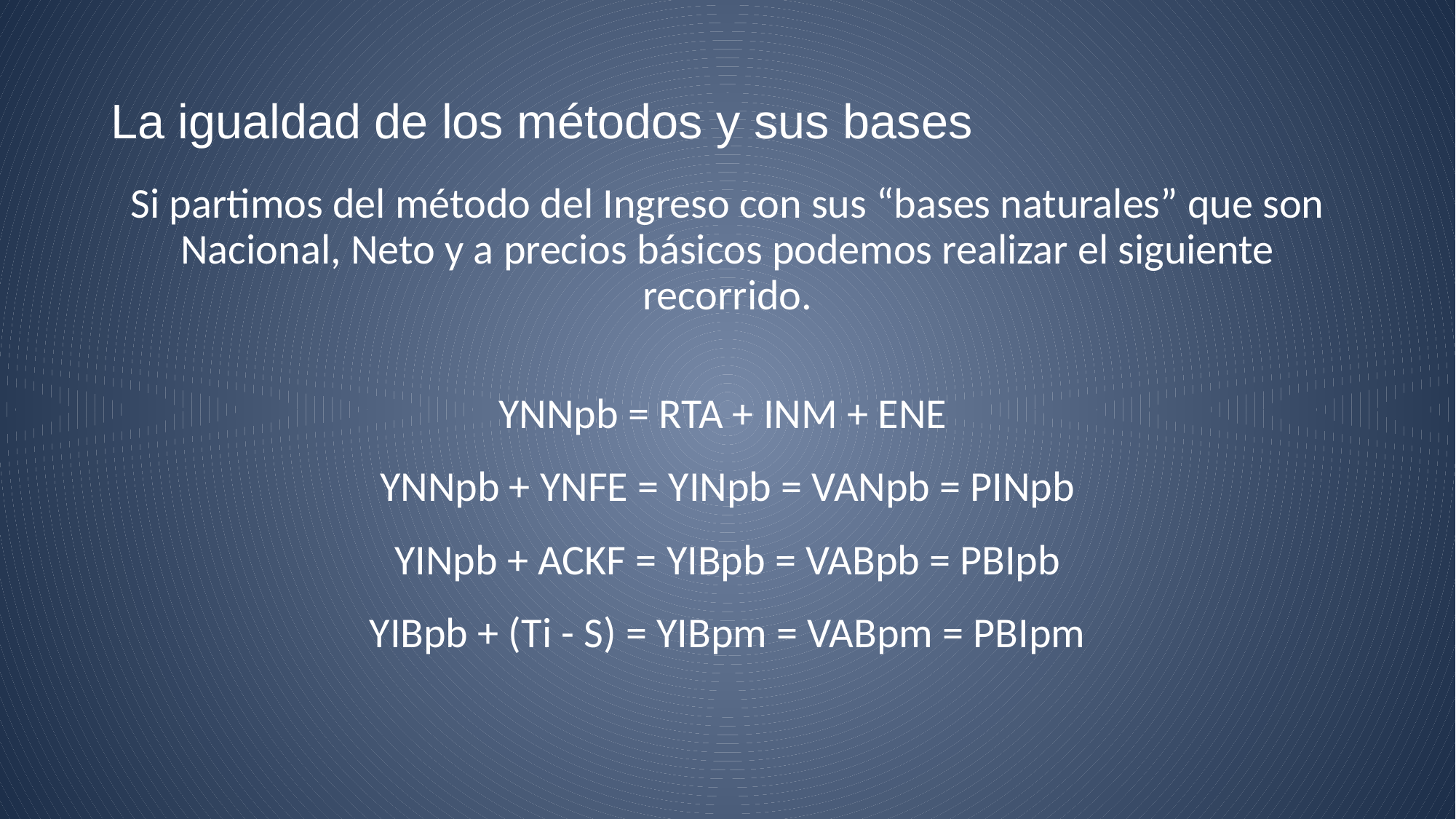

# La igualdad de los métodos y sus bases
Si partimos del método del Ingreso con sus “bases naturales” que son Nacional, Neto y a precios básicos podemos realizar el siguiente recorrido.
YNNpb = RTA + INM + ENE
YNNpb + YNFE = YINpb = VANpb = PINpb
YINpb + ACKF = YIBpb = VABpb = PBIpb
YIBpb + (Ti - S) = YIBpm = VABpm = PBIpm